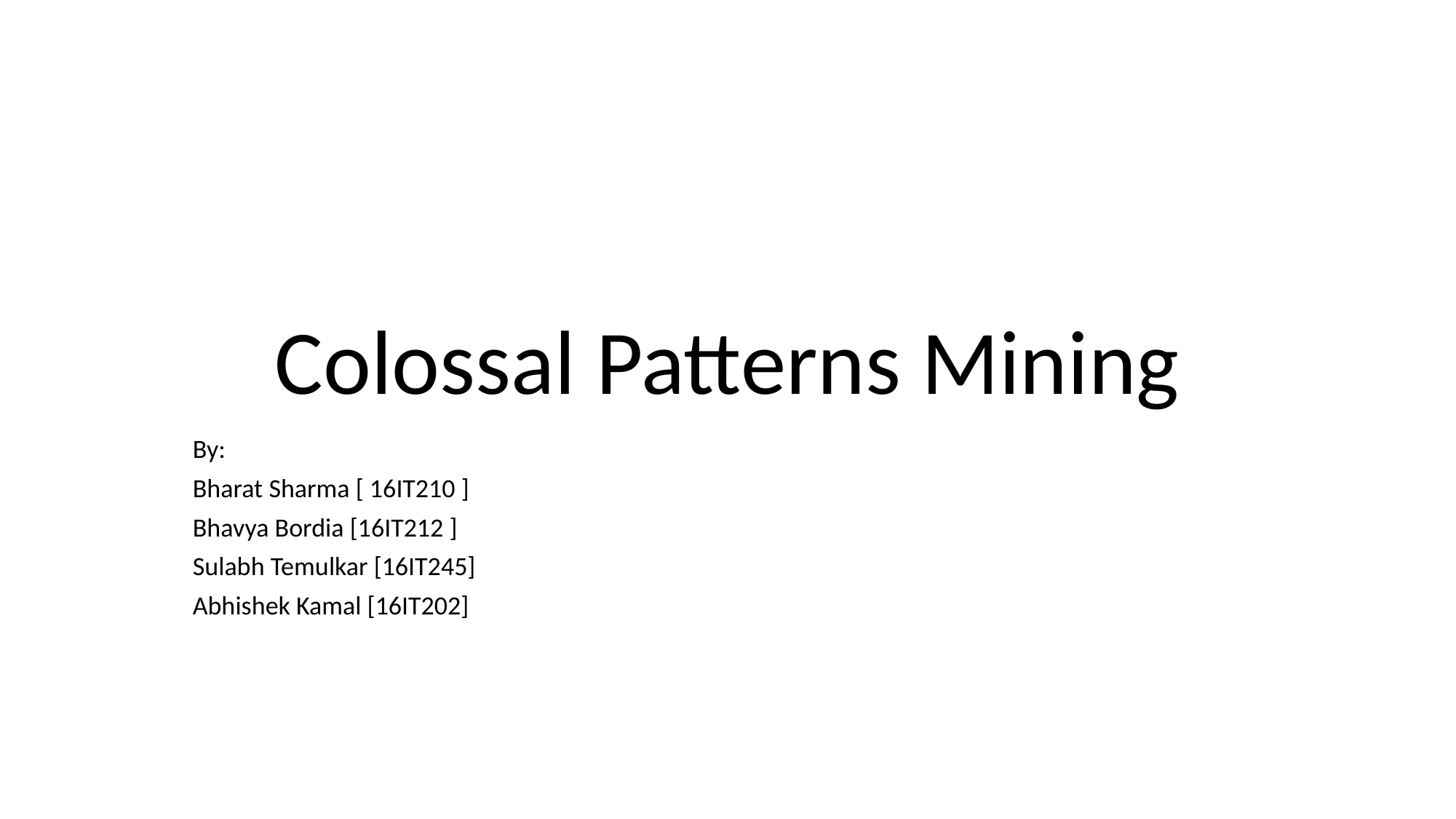

# Colossal Patterns Mining
By:
Bharat Sharma [ 16IT210 ]
Bhavya Bordia [16IT212 ]
Sulabh Temulkar [16IT245]
Abhishek Kamal [16IT202]